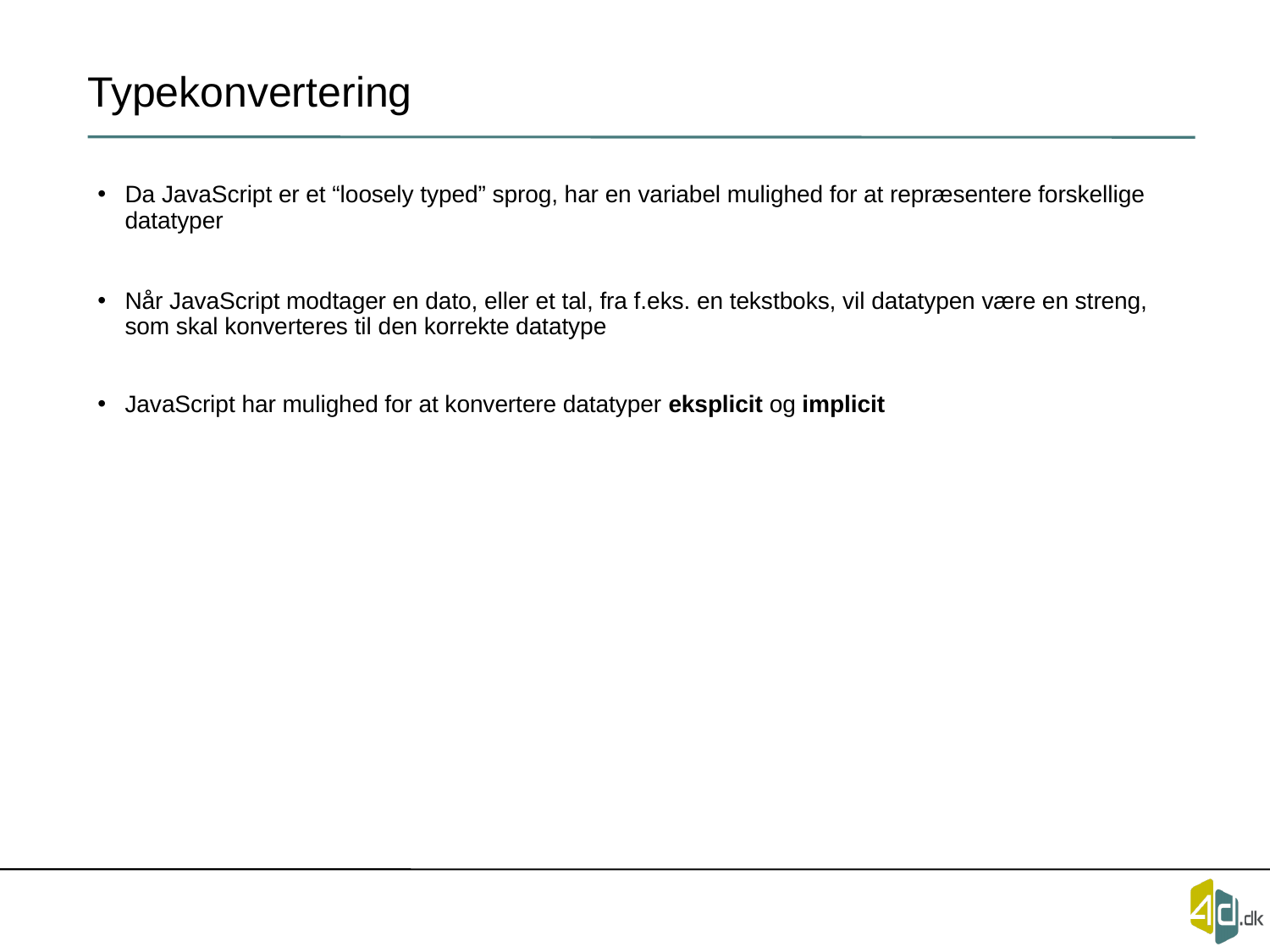

# Typekonvertering
Da JavaScript er et “loosely typed” sprog, har en variabel mulighed for at repræsentere forskellige datatyper
Når JavaScript modtager en dato, eller et tal, fra f.eks. en tekstboks, vil datatypen være en streng, som skal konverteres til den korrekte datatype
JavaScript har mulighed for at konvertere datatyper eksplicit og implicit